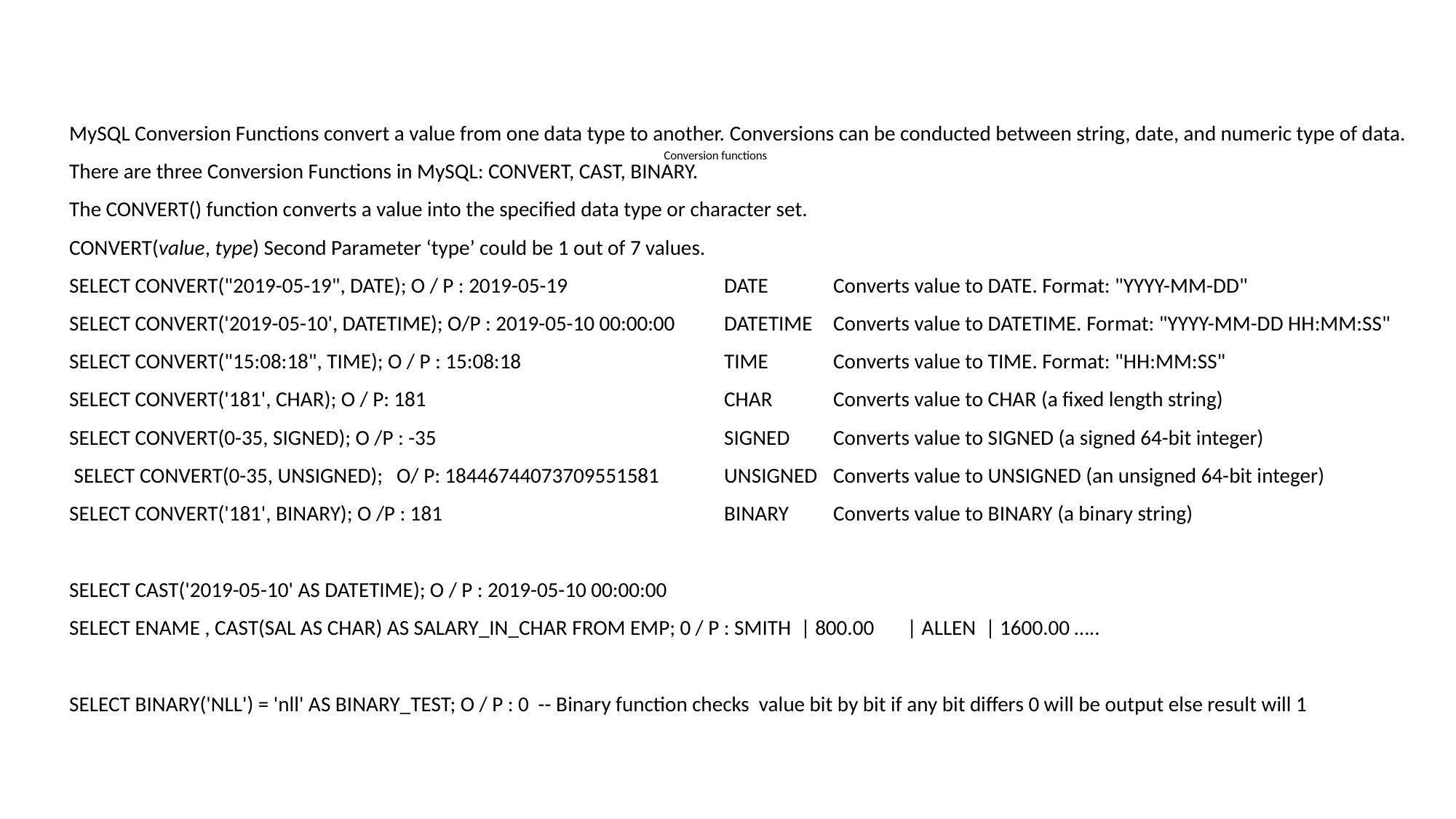

# Conversion functions
MySQL Conversion Functions convert a value from one data type to another. Conversions can be conducted between string, date, and numeric type of data.
There are three Conversion Functions in MySQL: CONVERT, CAST, BINARY.
The CONVERT() function converts a value into the specified data type or character set.
CONVERT(value, type) Second Parameter ‘type’ could be 1 out of 7 values.
SELECT CONVERT("2019-05-19", DATE); O / P : 2019-05-19 		DATE	Converts value to DATE. Format: "YYYY-MM-DD"
SELECT CONVERT('2019-05-10', DATETIME); O/P : 2019-05-10 00:00:00  	DATETIME	Converts value to DATETIME. Format: "YYYY-MM-DD HH:MM:SS"
SELECT CONVERT("15:08:18", TIME); O / P : 15:08:18 		TIME	Converts value to TIME. Format: "HH:MM:SS"
SELECT CONVERT('181', CHAR); O / P: 181			CHAR	Converts value to CHAR (a fixed length string)
SELECT CONVERT(0-35, SIGNED); O /P : -35			SIGNED	Converts value to SIGNED (a signed 64-bit integer)
 SELECT CONVERT(0-35, UNSIGNED);	O/ P: 18446744073709551581 	UNSIGNED	Converts value to UNSIGNED (an unsigned 64-bit integer)
SELECT CONVERT('181', BINARY); O /P : 181			BINARY	Converts value to BINARY (a binary string)

SELECT CAST('2019-05-10' AS DATETIME); O / P : 2019-05-10 00:00:00
SELECT ENAME , CAST(SAL AS CHAR) AS SALARY_IN_CHAR FROM EMP; 0 / P : SMITH  | 800.00       | ALLEN  | 1600.00 …..

SELECT BINARY('NLL') = 'nll' AS BINARY_TEST; O / P : 0  -- Binary function checks  value bit by bit if any bit differs 0 will be output else result will 1